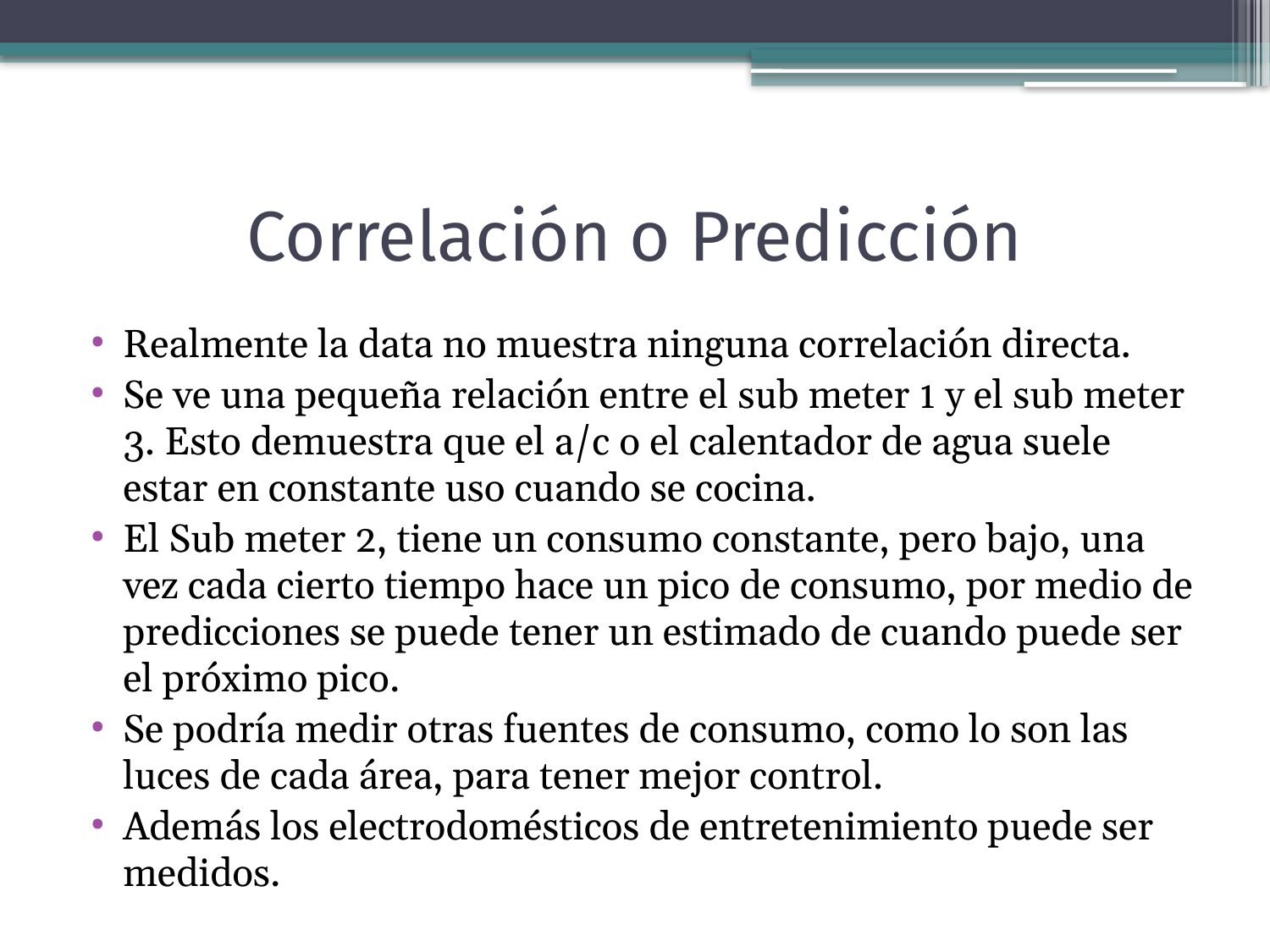

# Correlación o Predicción
Realmente la data no muestra ninguna correlación directa.
Se ve una pequeña relación entre el sub meter 1 y el sub meter 3. Esto demuestra que el a/c o el calentador de agua suele estar en constante uso cuando se cocina.
El Sub meter 2, tiene un consumo constante, pero bajo, una vez cada cierto tiempo hace un pico de consumo, por medio de predicciones se puede tener un estimado de cuando puede ser el próximo pico.
Se podría medir otras fuentes de consumo, como lo son las luces de cada área, para tener mejor control.
Además los electrodomésticos de entretenimiento puede ser medidos.